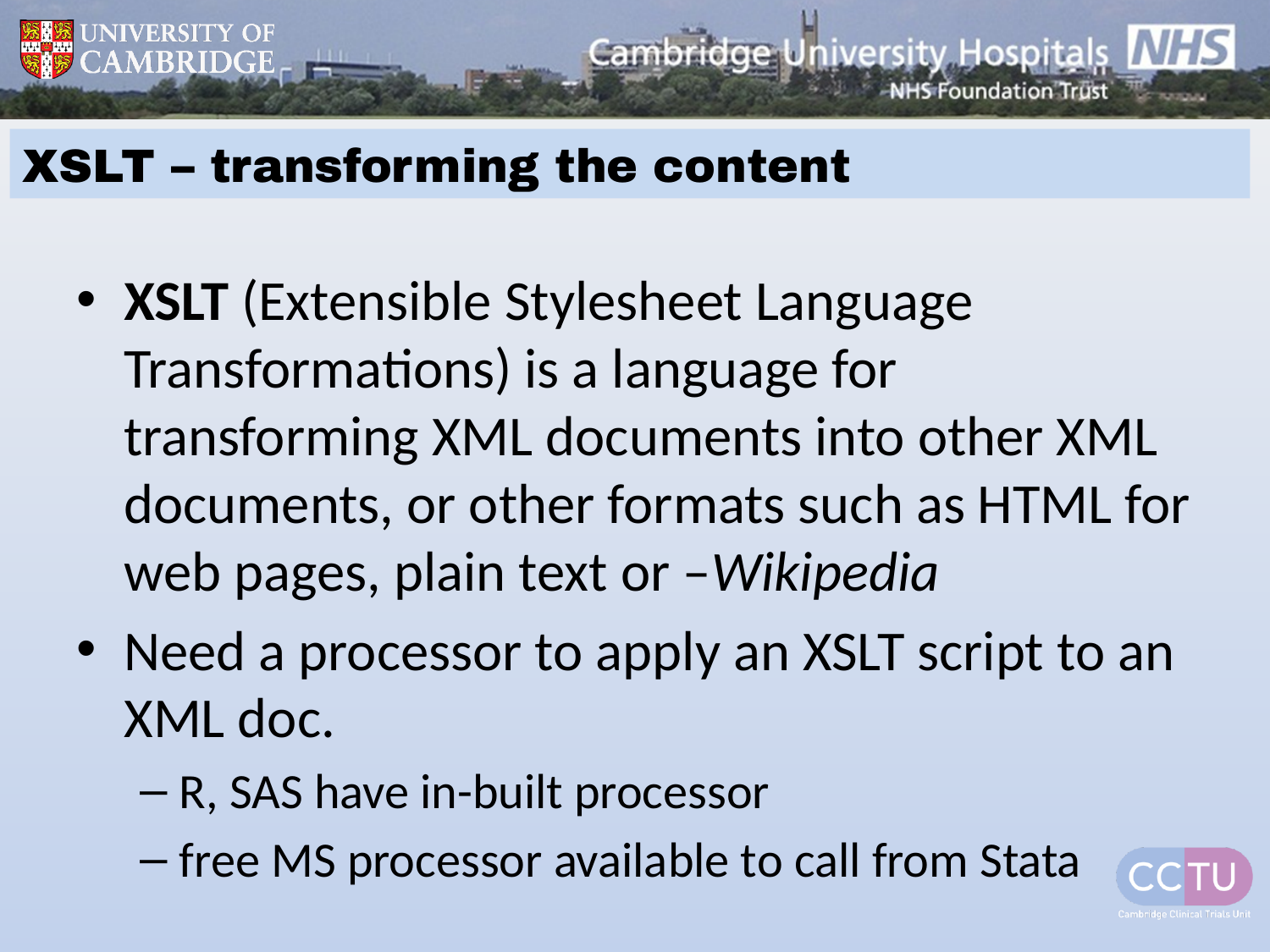

# XSLT – transforming the content
XSLT (Extensible Stylesheet Language Transformations) is a language for transforming XML documents into other XML documents, or other formats such as HTML for web pages, plain text or –Wikipedia
Need a processor to apply an XSLT script to an XML doc.
R, SAS have in-built processor
free MS processor available to call from Stata